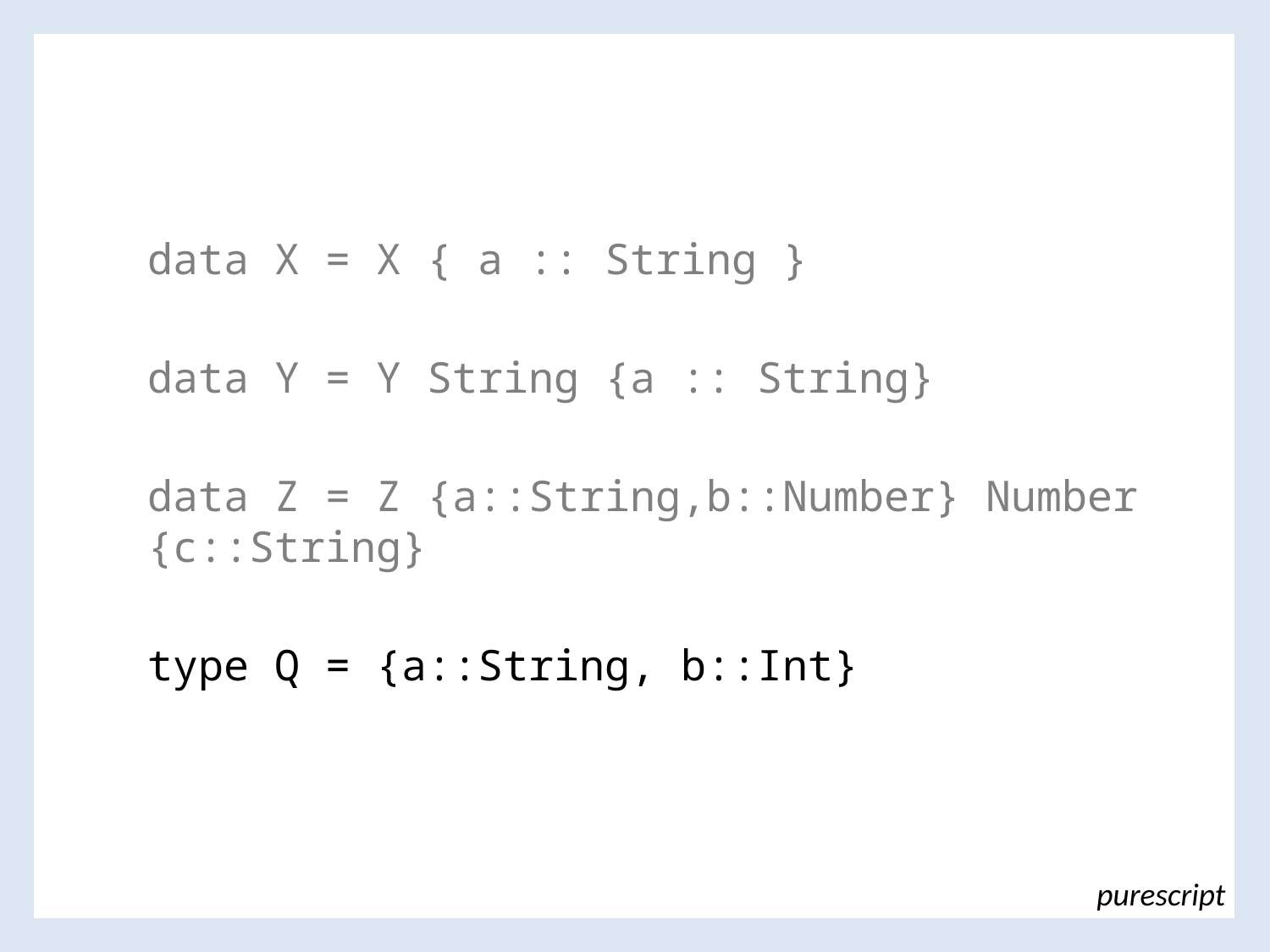

data X = X { a :: String }

data Y = Y String {a :: String}

data Z = Z {a::String,b::Number} Number {c::String}

type Q = {a::String, b::Int}
purescript